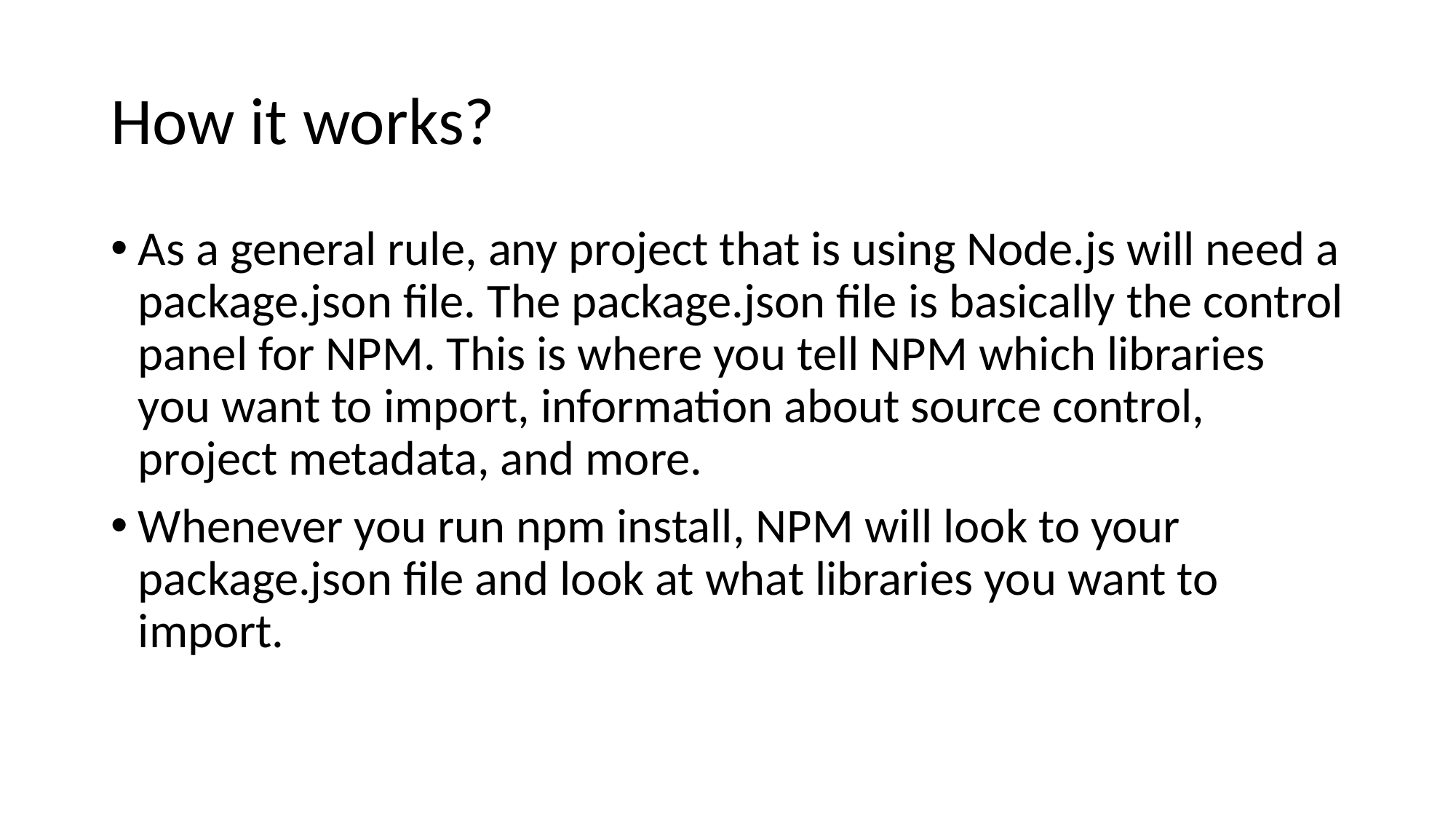

# How it works?
As a general rule, any project that is using Node.js will need a package.json file. The package.json file is basically the control panel for NPM. This is where you tell NPM which libraries you want to import, information about source control, project metadata, and more.
Whenever you run npm install, NPM will look to your package.json file and look at what libraries you want to import.